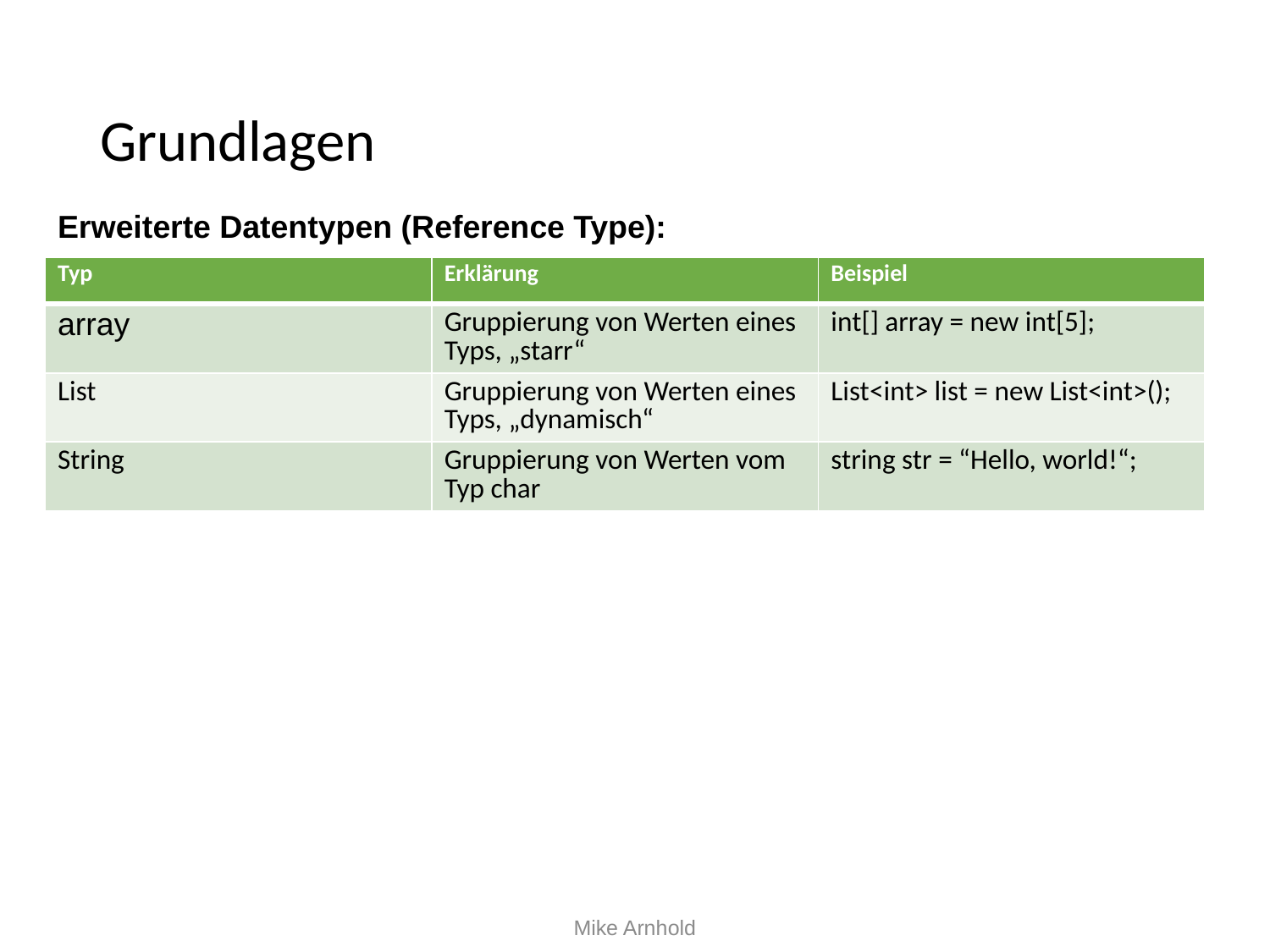

# Grundlagen
Erweiterte Datentypen (Reference Type):

array
| Typ | Erklärung | Beispiel |
| --- | --- | --- |
|  | Gruppierung von Werten eines Typs, „starr“ | int[] array = new int[5]; |
| List | Gruppierung von Werten eines Typs, „dynamisch“ | List<int> list = new List<int>(); |
| String | Gruppierung von Werten vom Typ char | string str = “Hello, world!“; |
Mike Arnhold